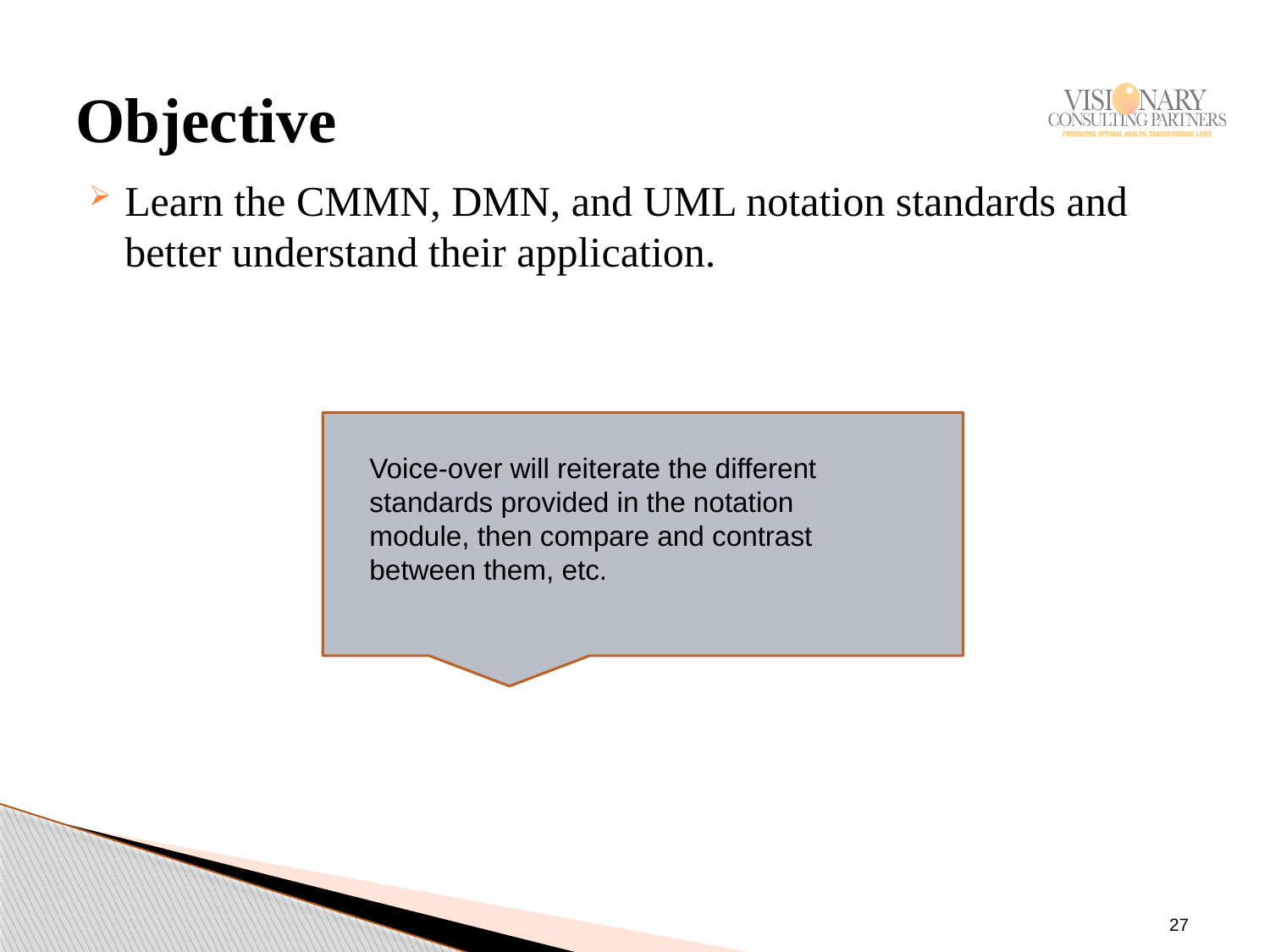

# Objective
Learn the CMMN, DMN, and UML notation standards and better understand their application.

Voice-over will reiterate the different standards provided in the notation module, then compare and contrast between them, etc.
27